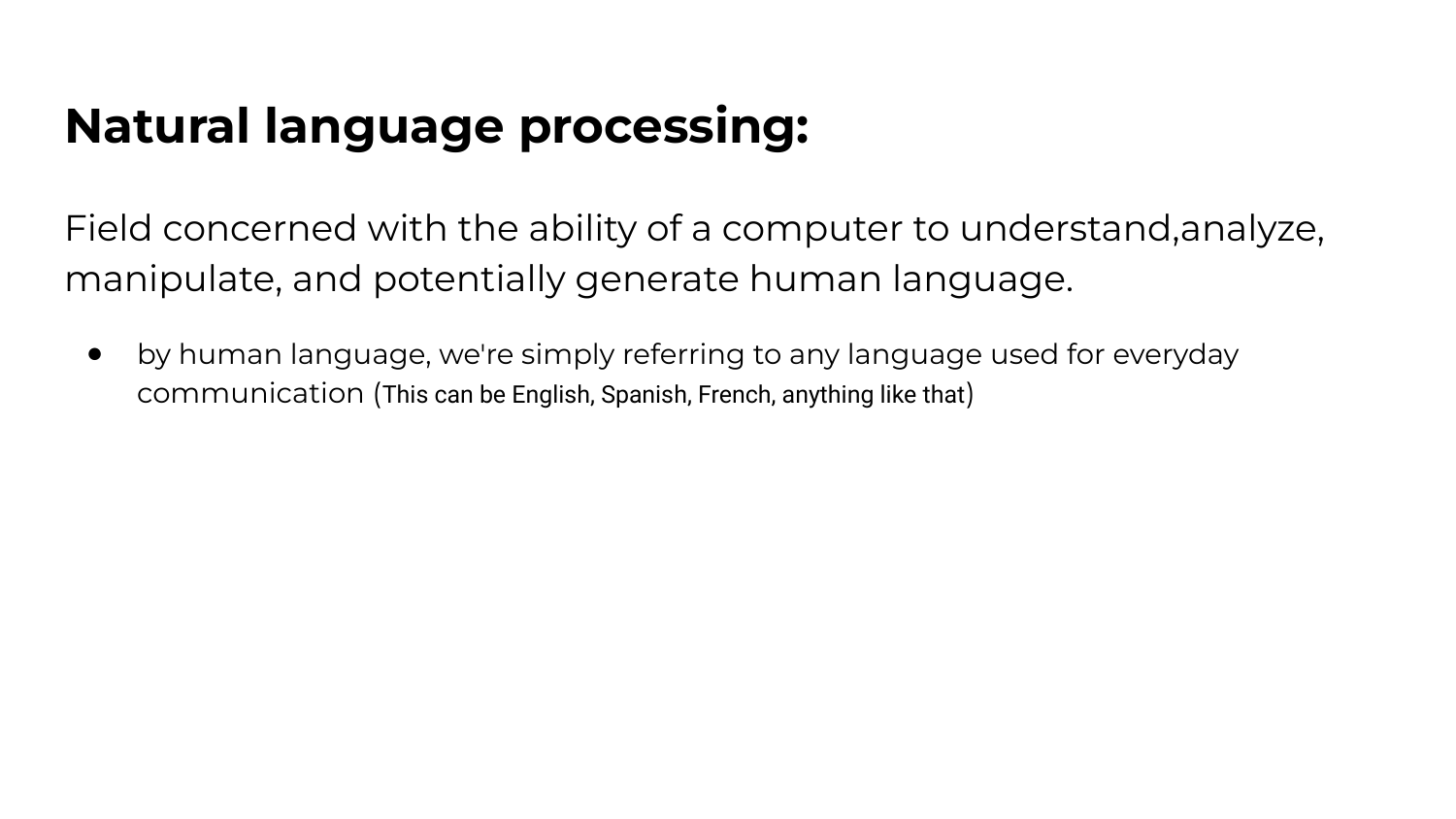

# Natural language processing:
Field concerned with the ability of a computer to understand,analyze, manipulate, and potentially generate human language.
by human language, we're simply referring to any language used for everyday communication (This can be English, Spanish, French, anything like that)